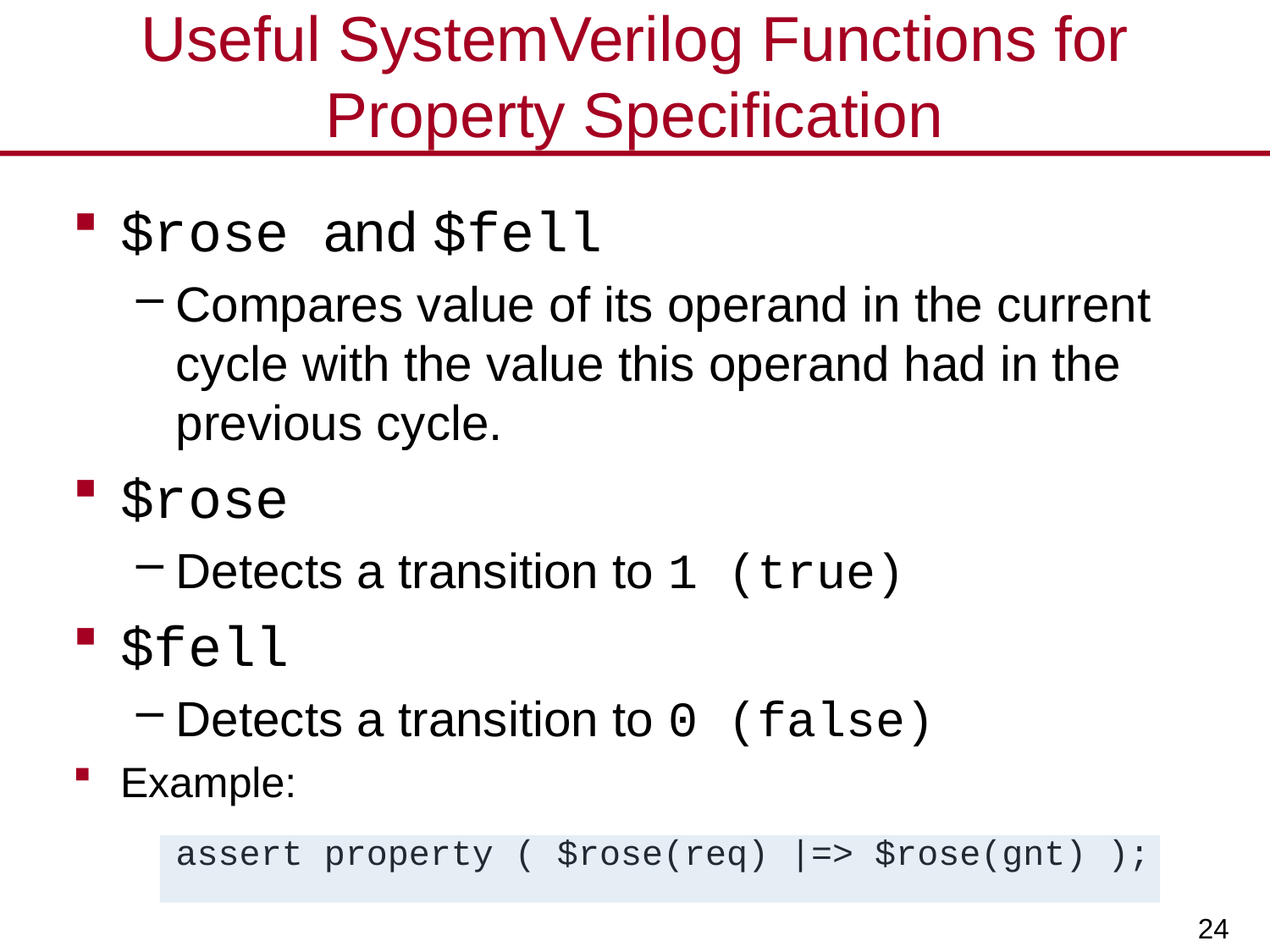

# Useful SystemVerilog Functions for Property Specification
$rose and $fell
Compares value of its operand in the current cycle with the value this operand had in the previous cycle.
$rose
Detects a transition to 1 (true)
$fell
Detects a transition to 0 (false)
Example:
	assert property ( $rose(req) |=> $rose(gnt) );